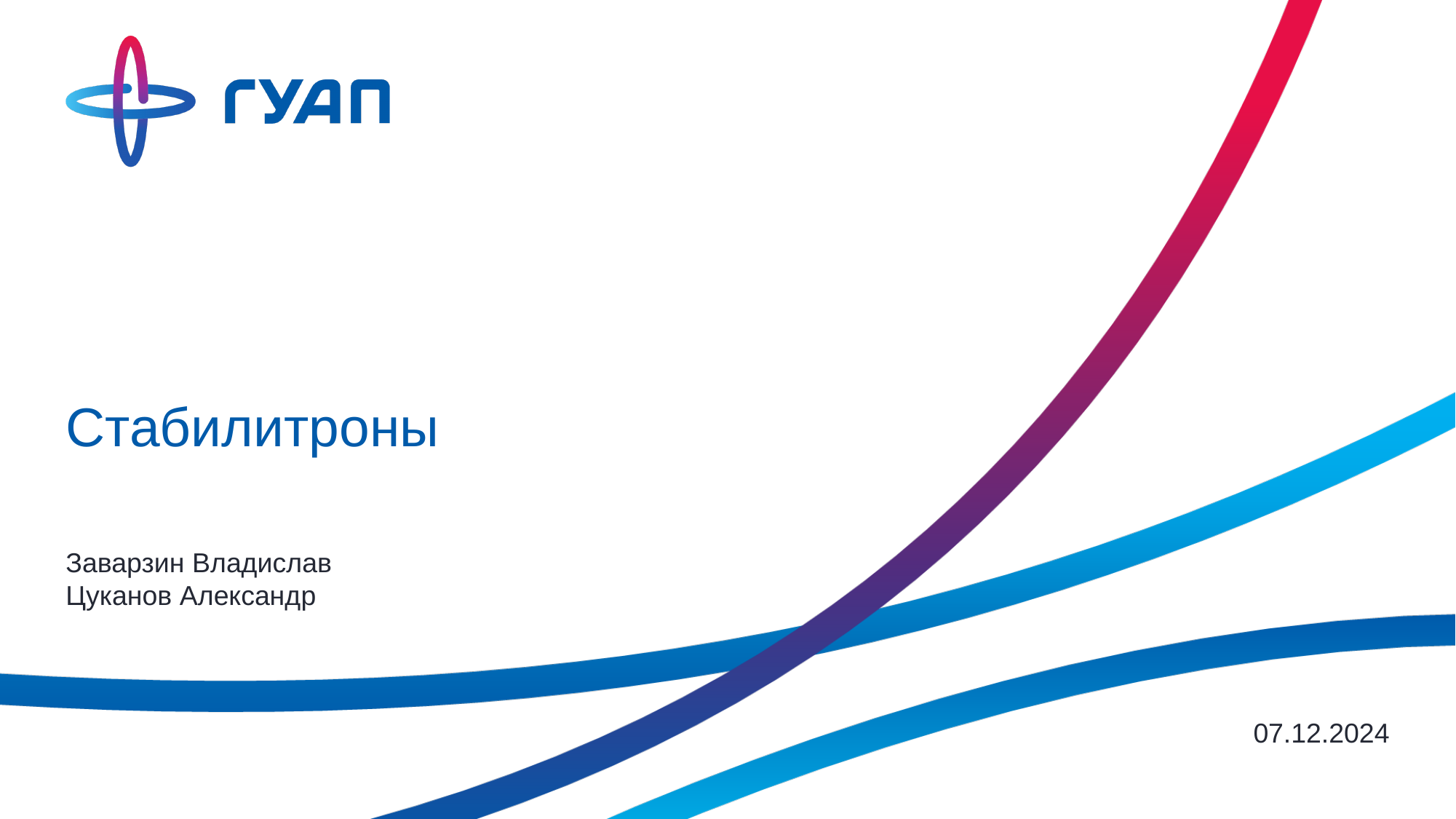

# Стабилитроны
Заварзин Владислав
Цуканов Александр
07.12.2024